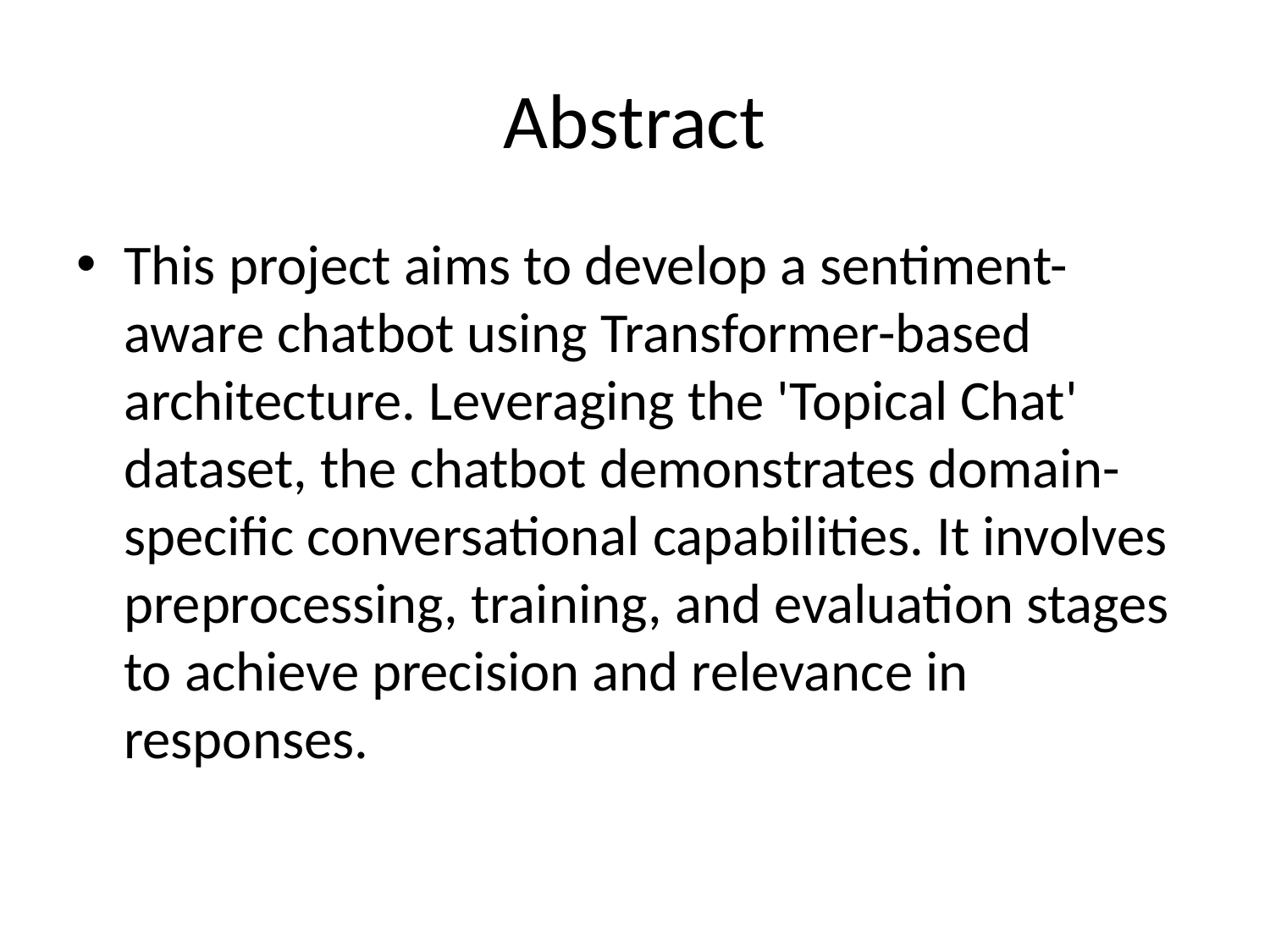

# Abstract
This project aims to develop a sentiment-aware chatbot using Transformer-based architecture. Leveraging the 'Topical Chat' dataset, the chatbot demonstrates domain-specific conversational capabilities. It involves preprocessing, training, and evaluation stages to achieve precision and relevance in responses.